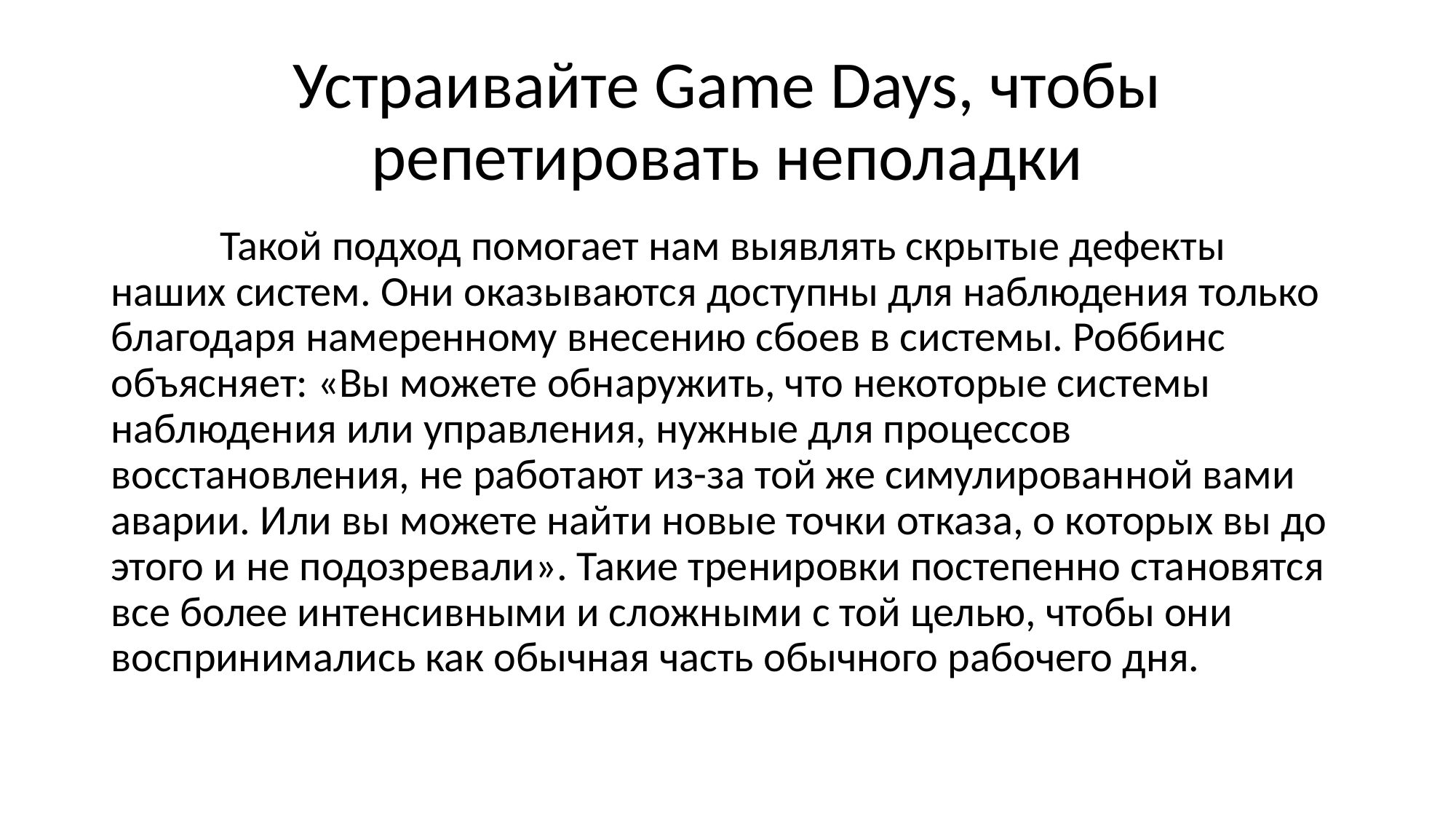

# Устраивайте Game Days, чтобы репетировать неполадки
	Такой подход помогает нам выявлять скрытые дефекты наших систем. Они оказываются доступны для наблюдения только благодаря намеренному внесению сбоев в системы. Роббинс объясняет: «Вы можете обнаружить, что некоторые системы наблюдения или управления, нужные для процессов восстановления, не работают из-за той же симулированной вами аварии. Или вы можете найти новые точки отказа, о которых вы до этого и не подозревали». Такие тренировки постепенно становятся все более интенсивными и сложными с той целью, чтобы они воспринимались как обычная часть обычного рабочего дня.